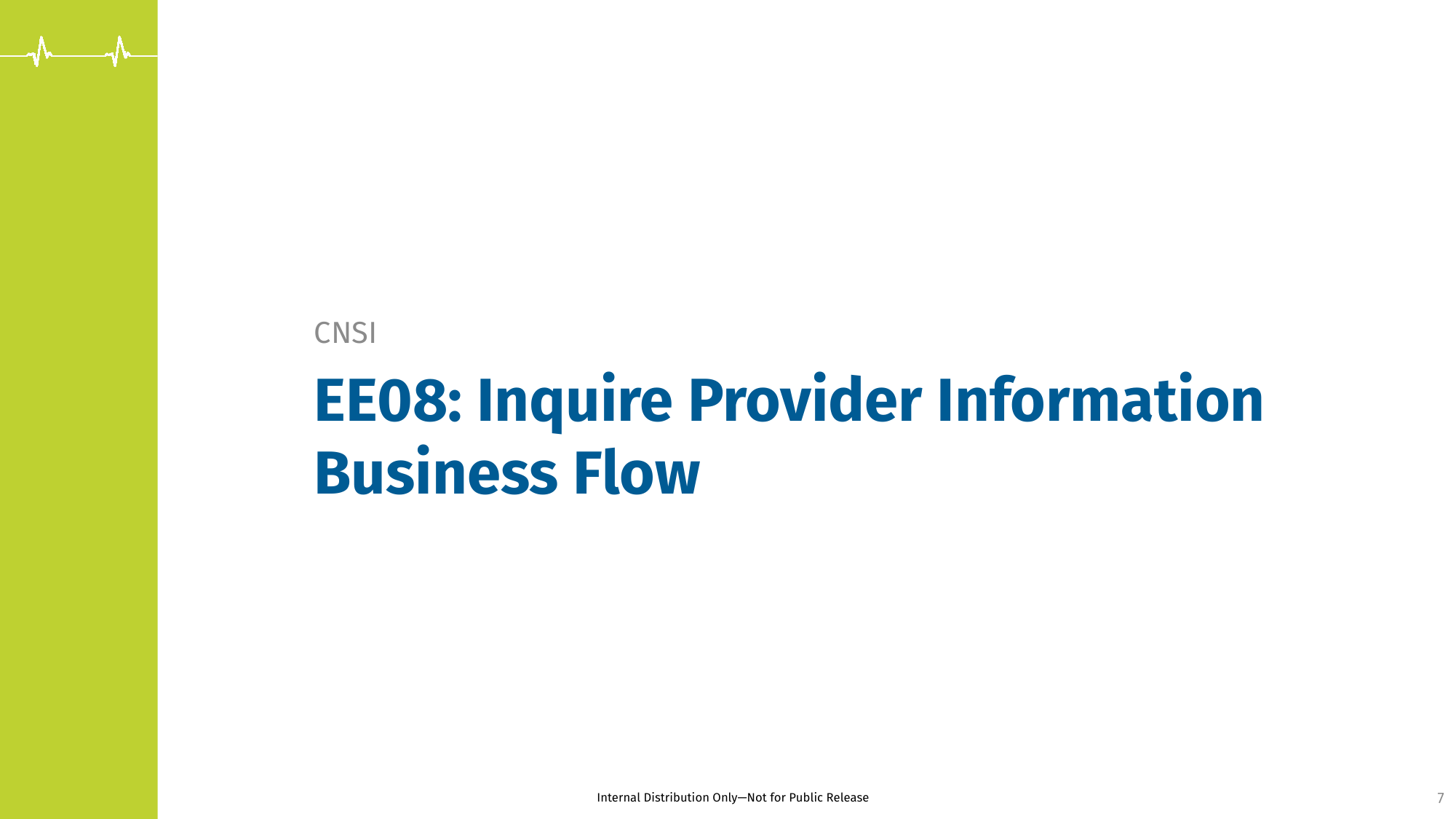

CNSI
# EE08: Inquire Provider Information Business Flow
7